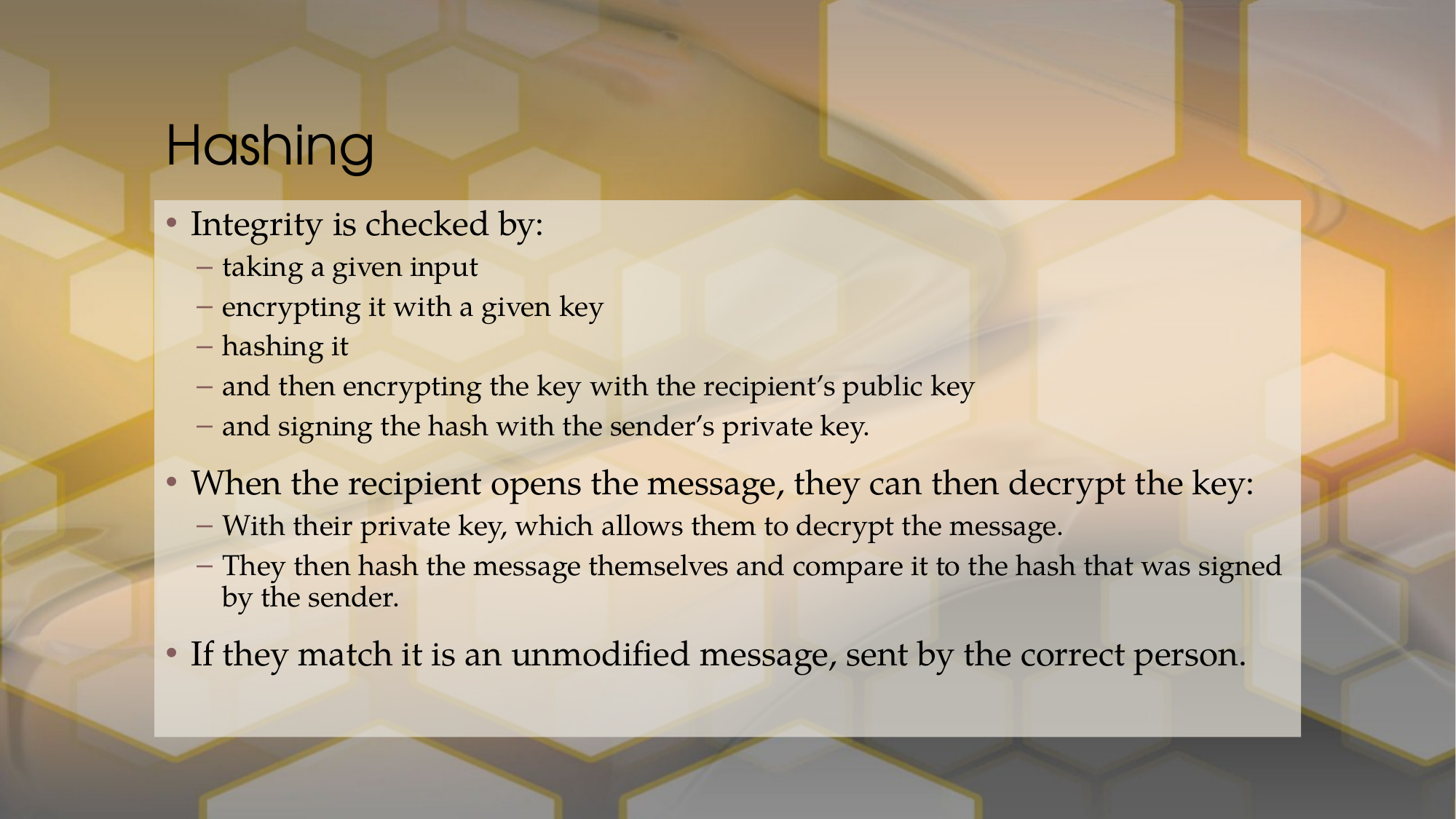

# Hashing
Integrity is checked by:
taking a given input
encrypting it with a given key
hashing it
and then encrypting the key with the recipient’s public key
and signing the hash with the sender’s private key.
When the recipient opens the message, they can then decrypt the key:
With their private key, which allows them to decrypt the message.
They then hash the message themselves and compare it to the hash that was signed by the sender.
If they match it is an unmodified message, sent by the correct person.